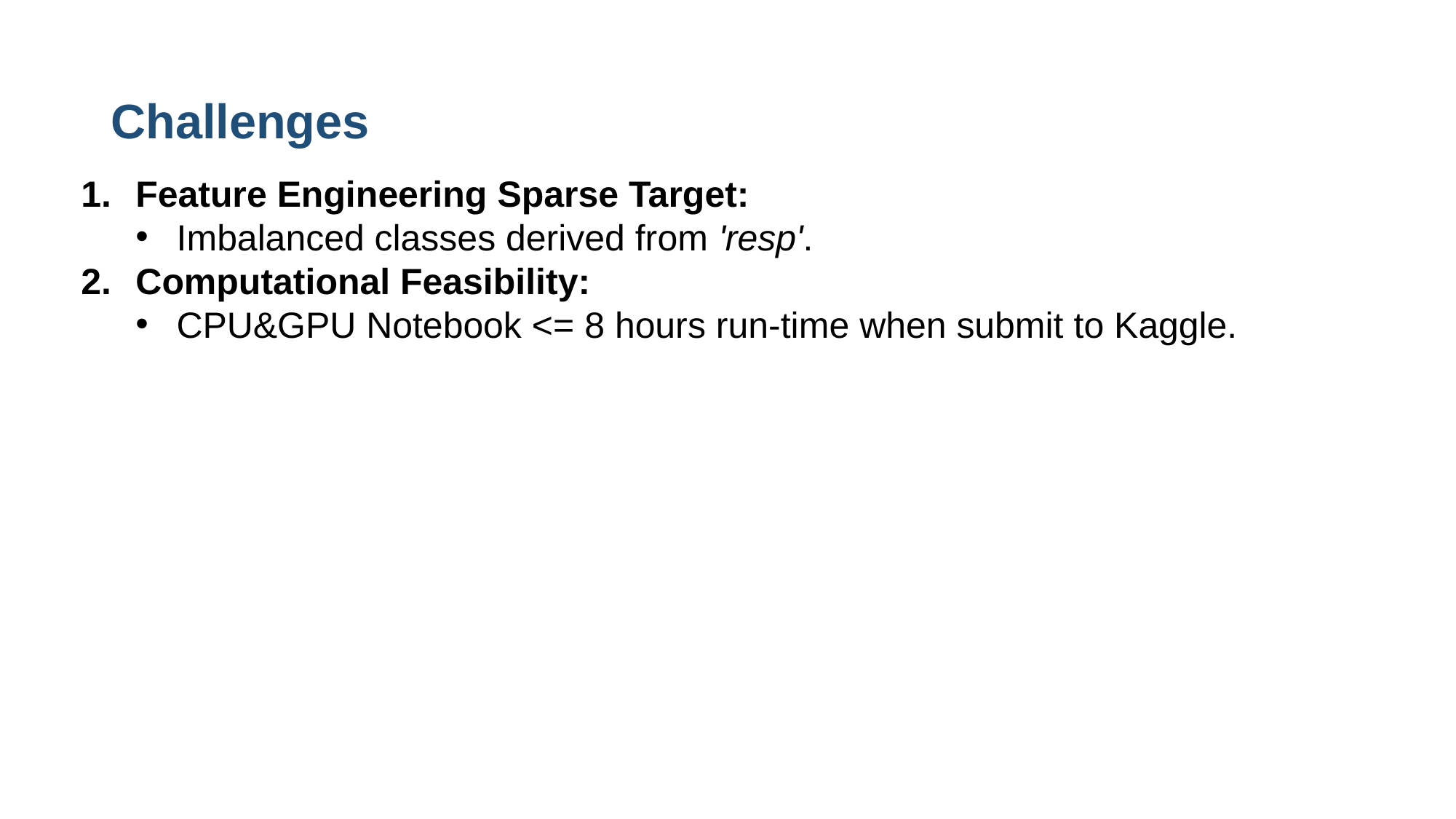

# Challenges
Feature Engineering Sparse Target:
Imbalanced classes derived from 'resp'.
Computational Feasibility:
CPU&GPU Notebook <= 8 hours run-time when submit to Kaggle.